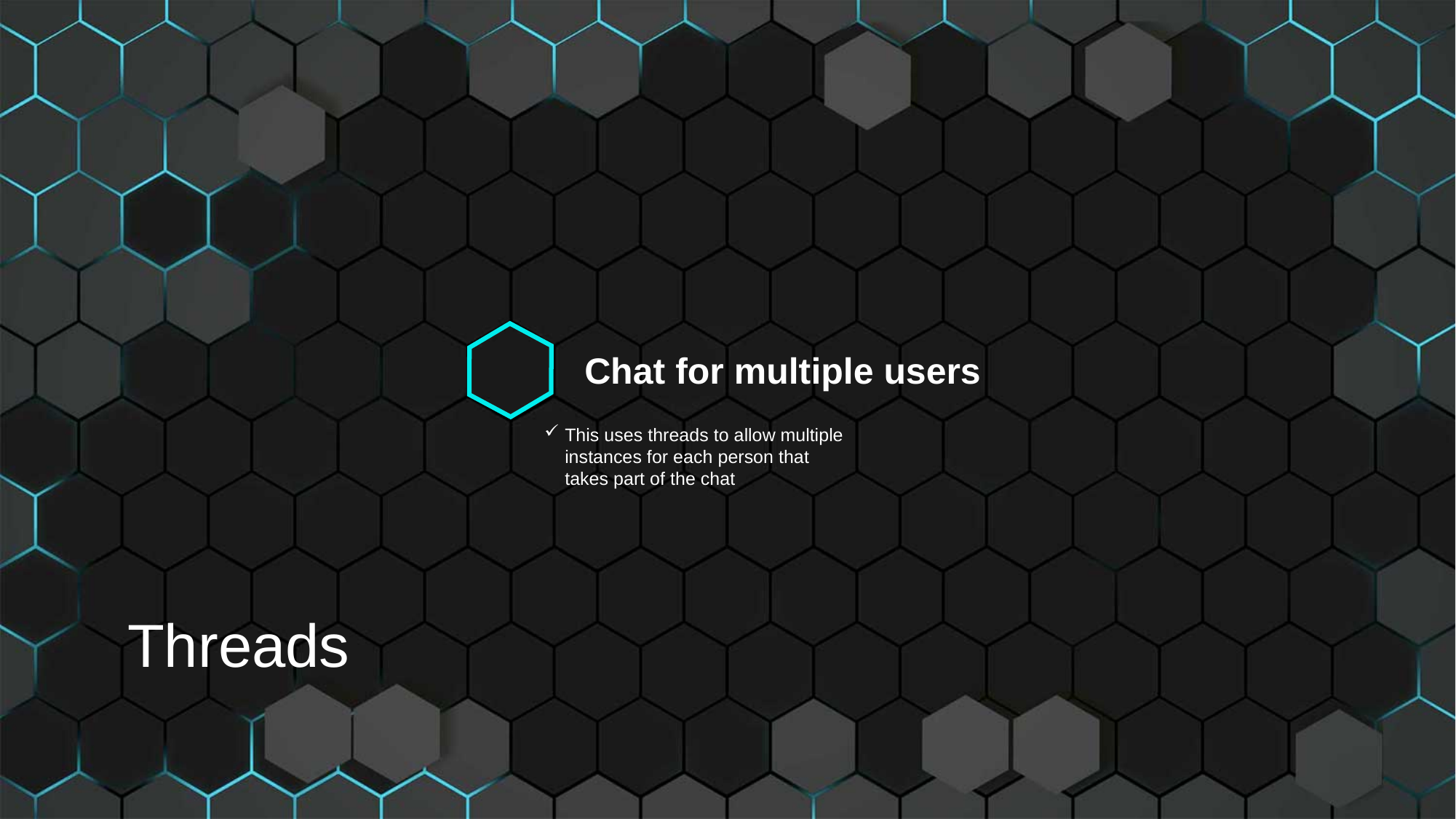

Chat for multiple users
This uses threads to allow multiple instances for each person that takes part of the chat
Threads